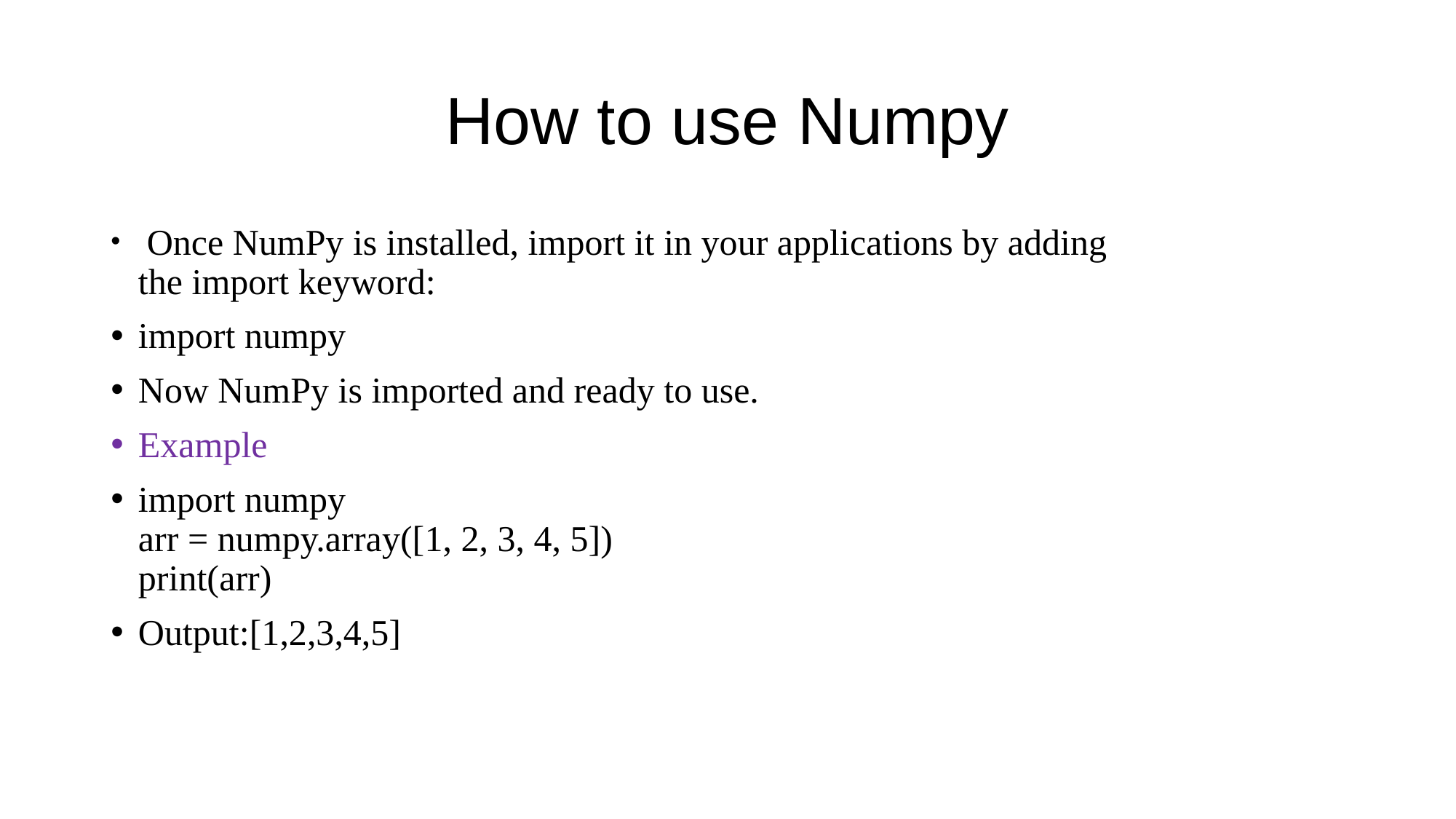

# How to use Numpy
 Once NumPy is installed, import it in your applications by adding the import keyword:
import numpy
Now NumPy is imported and ready to use.
Example
import numpy
arr = numpy.array([1, 2, 3, 4, 5])
print(arr)
Output:[1,2,3,4,5]